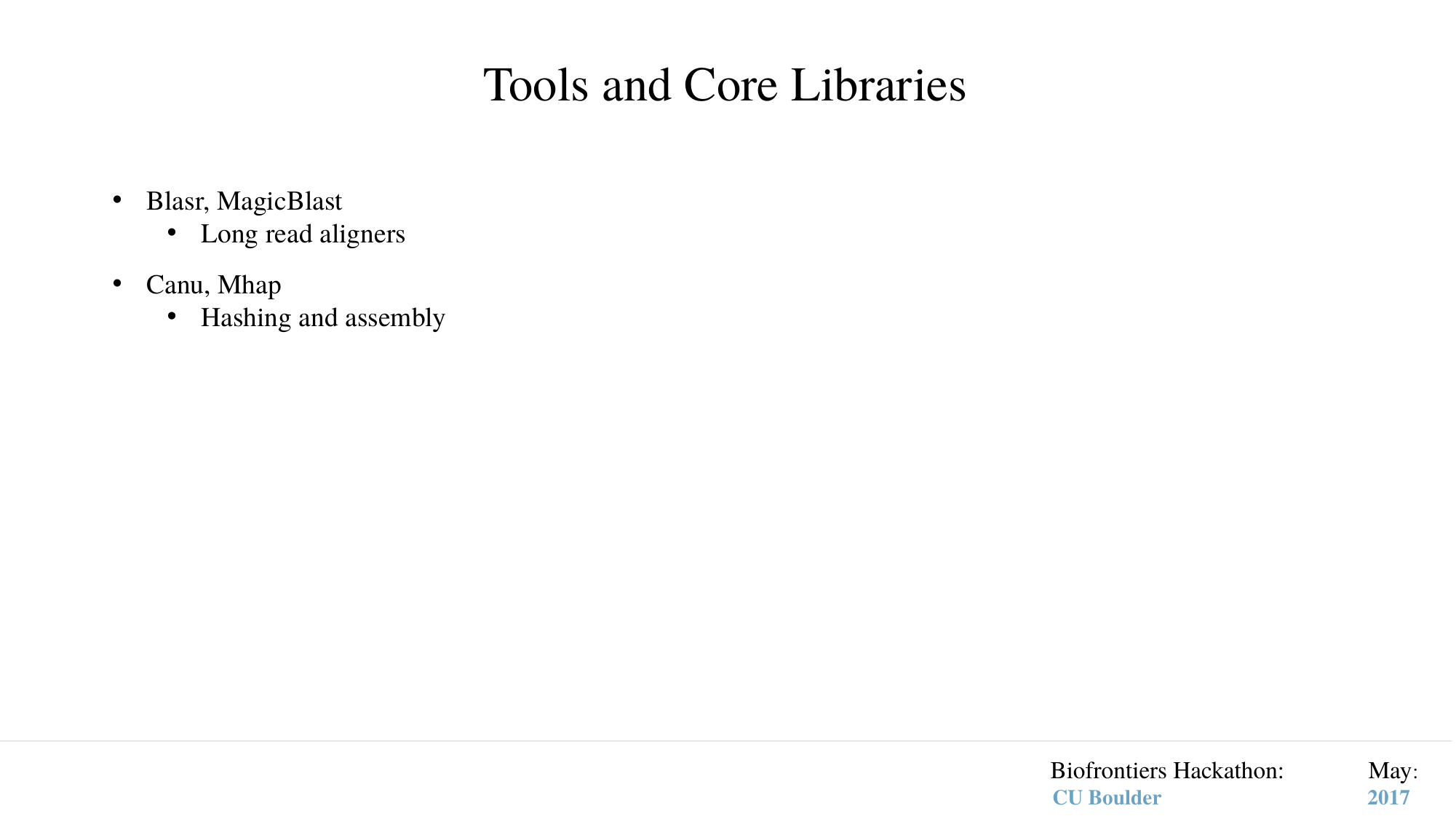

Tools and Core Libraries

Blasr, MagicBlast
Long read aligners
Canu, Mhap
Hashing and assembly
								                                   Biofrontiers Hackathon:              May:
					                                                                                              CU Boulder                                       2017